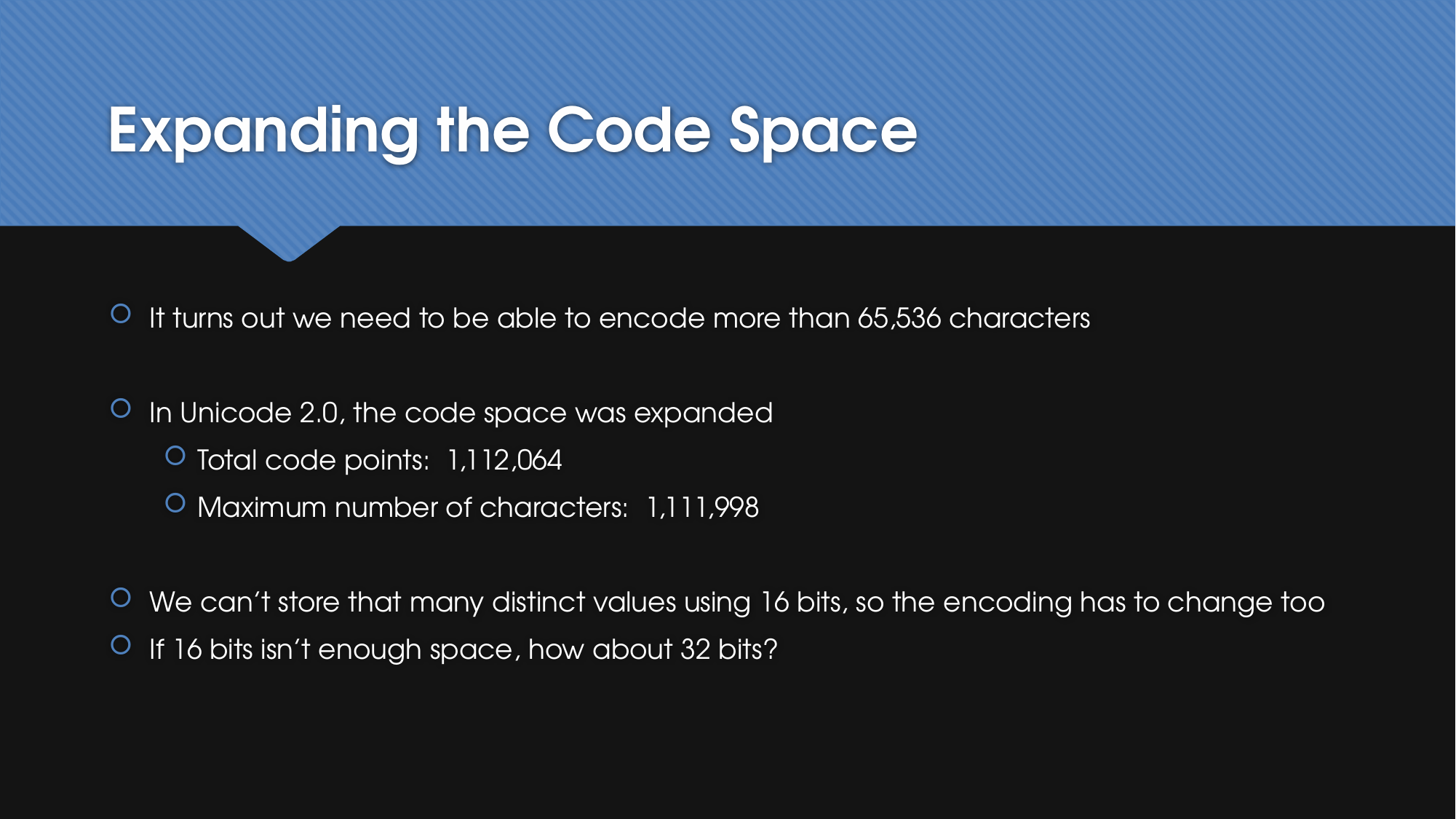

# Expanding the Code Space
It turns out we need to be able to encode more than 65,536 characters

In Unicode 2.0, the code space was expanded
Total code points:  1,112,064
Maximum number of characters:  1,111,998

We can’t store that many distinct values using 16 bits, so the encoding has to change too
If 16 bits isn’t enough space, how about 32 bits?